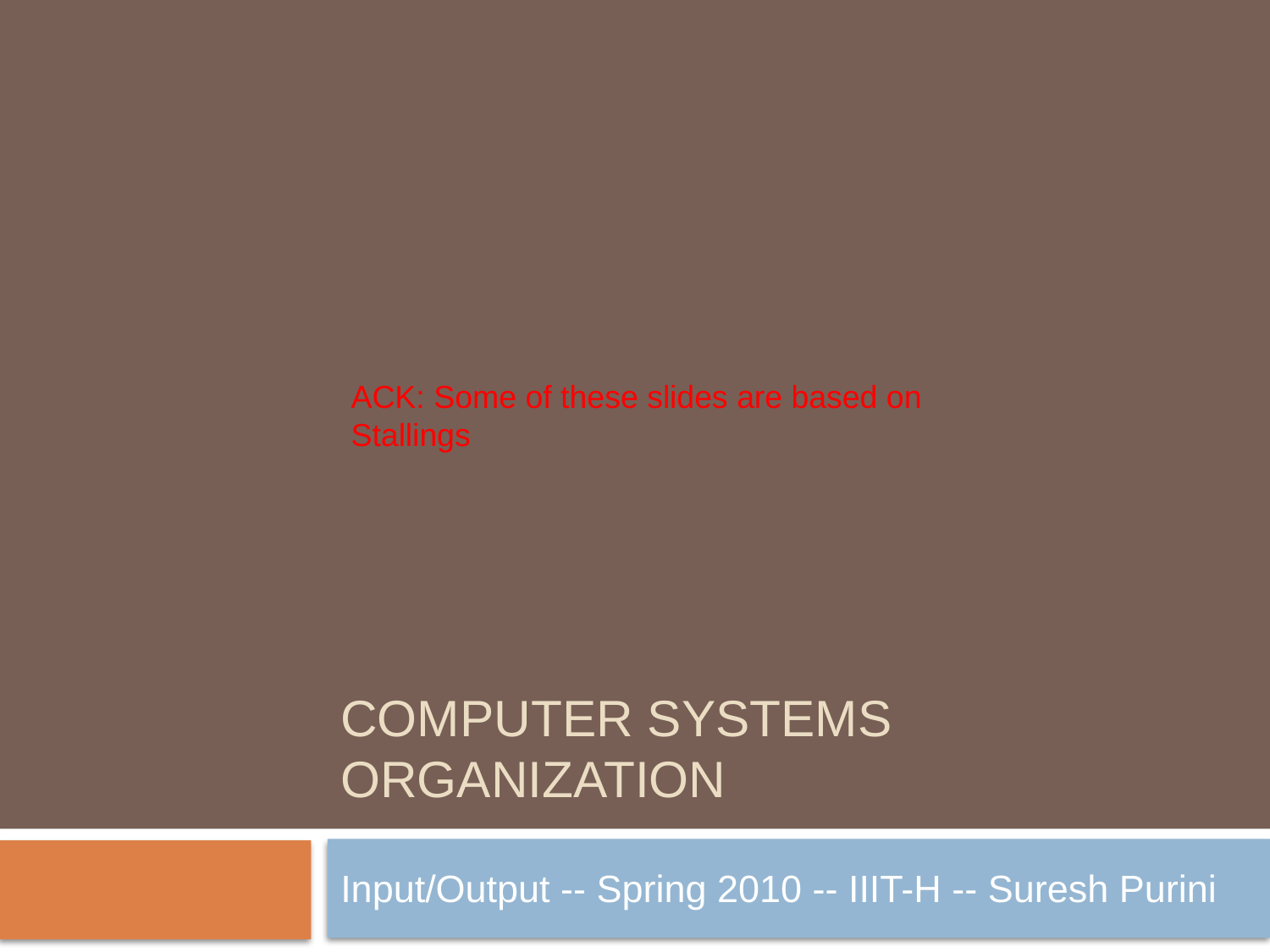

ACK: Some of these slides are based on Stallings
# Computer systems Organization
Input/Output -- Spring 2010 -- IIIT-H -- Suresh Purini